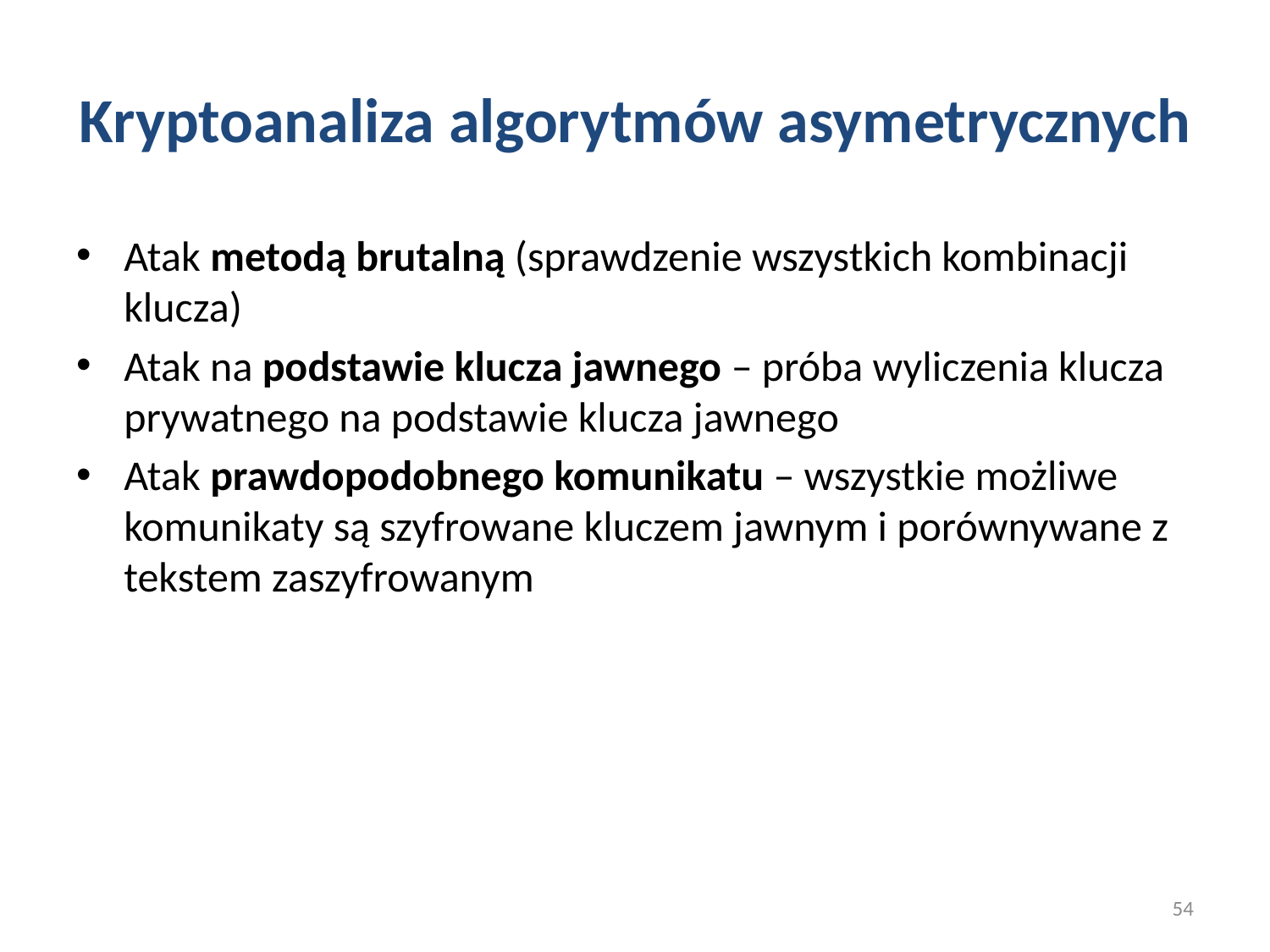

# Kryptoanaliza algorytmów asymetrycznych
Atak metodą brutalną (sprawdzenie wszystkich kombinacji klucza)
Atak na podstawie klucza jawnego – próba wyliczenia klucza prywatnego na podstawie klucza jawnego
Atak prawdopodobnego komunikatu – wszystkie możliwe komunikaty są szyfrowane kluczem jawnym i porównywane z tekstem zaszyfrowanym
54